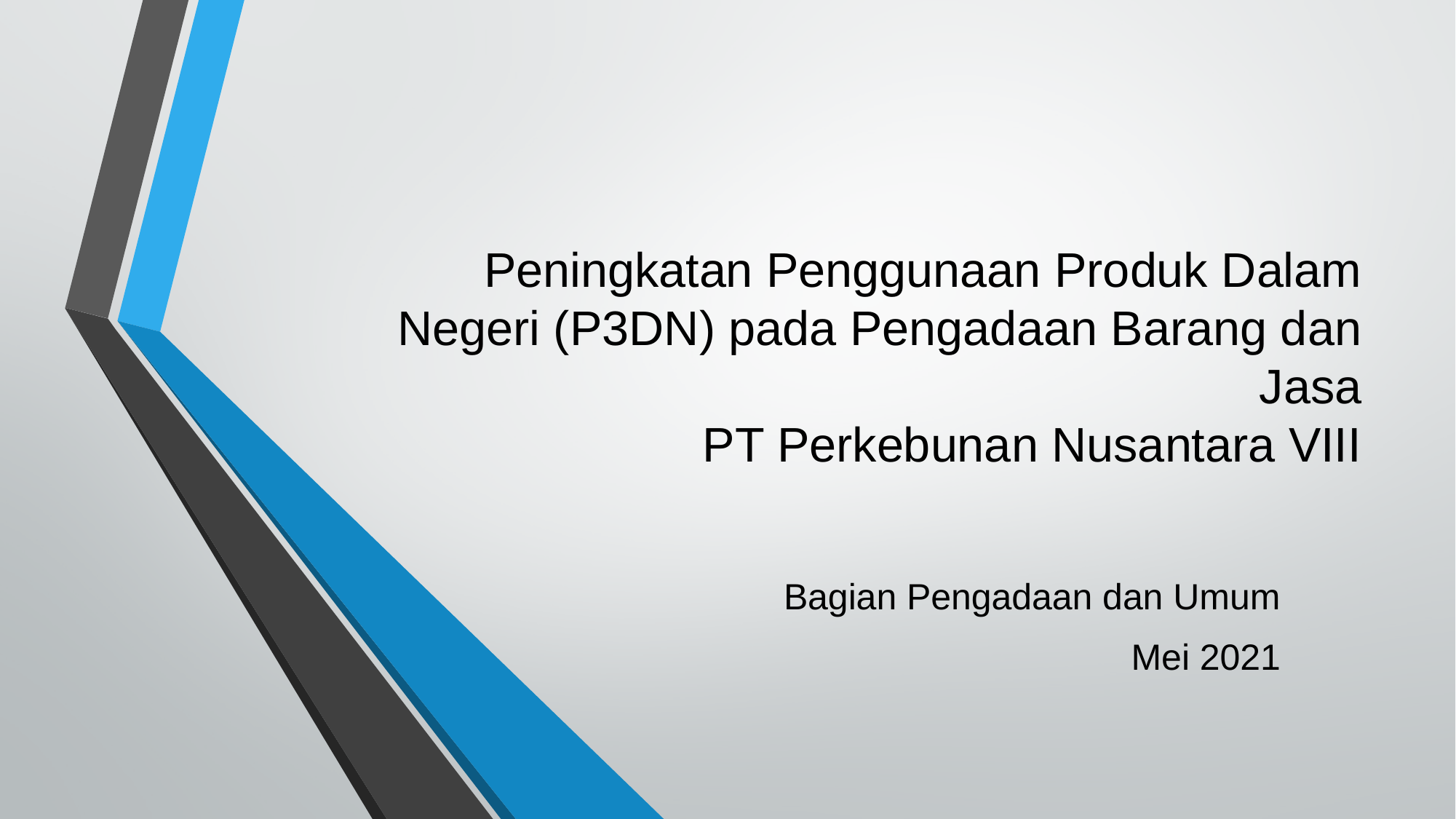

# Peningkatan Penggunaan Produk Dalam Negeri (P3DN) pada Pengadaan Barang dan Jasa PT Perkebunan Nusantara VIII
Bagian Pengadaan dan Umum
Mei 2021